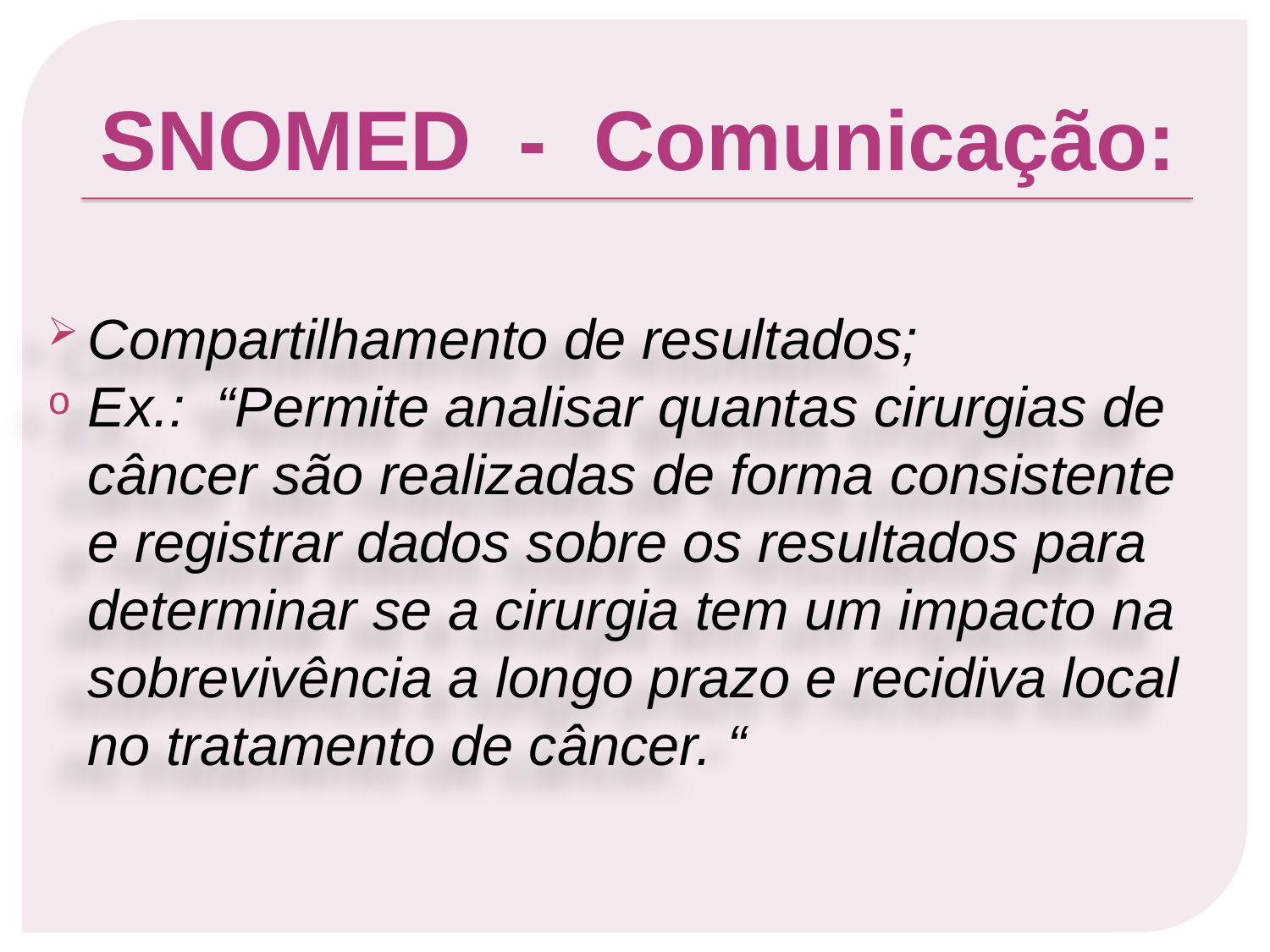

# SNOMED  -  Comunicação:

Compartilhamento de resultados;
Ex.:  “Permite analisar quantas cirurgias de câncer são realizadas de forma consistente e registrar dados sobre os resultados para determinar se a cirurgia tem um impacto na sobrevivência a longo prazo e recidiva local no tratamento de câncer. “